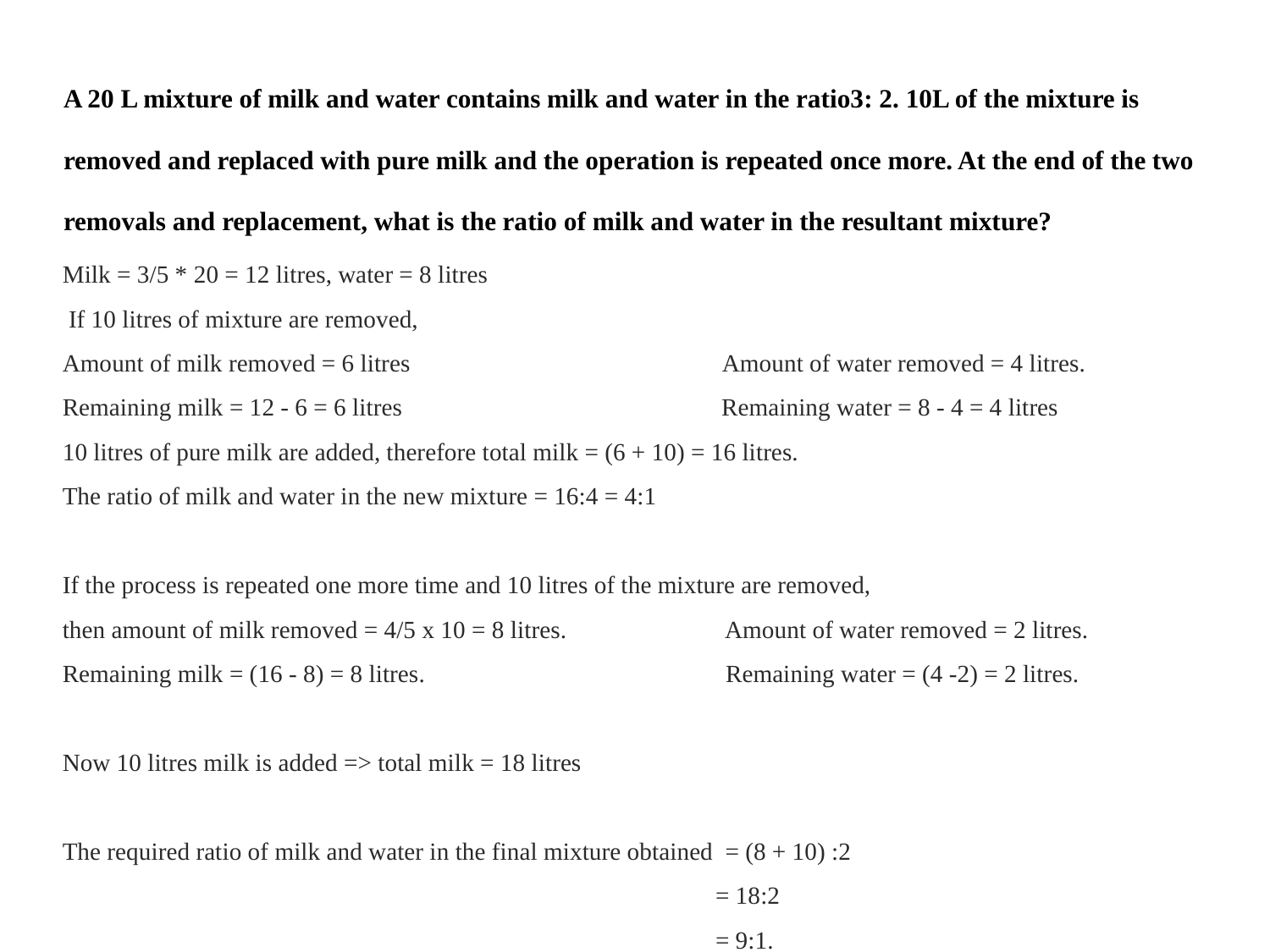

A 20 L mixture of milk and water contains milk and water in the ratio3: 2. 10L of the mixture is removed and replaced with pure milk and the operation is repeated once more. At the end of the two removals and replacement, what is the ratio of milk and water in the resultant mixture?
Milk = 3/5 * 20 = 12 litres, water = 8 litres
 If 10 litres of mixture are removed,
Amount of milk removed = 6 litres                                                   Amount of water removed = 4 litres.
Remaining milk = 12 - 6 = 6 litres                                                    Remaining water = 8 - 4 = 4 litres
10 litres of pure milk are added, therefore total milk = (6 + 10) = 16 litres.
The ratio of milk and water in the new mixture = 16:4 = 4:1

If the process is repeated one more time and 10 litres of the mixture are removed,
then amount of milk removed = 4/5 x 10 = 8 litres.                          Amount of water removed = 2 litres.
Remaining milk = (16 - 8) = 8 litres.                                                 Remaining water = (4 -2) = 2 litres.

Now 10 litres milk is added => total milk = 18 litres

The required ratio of milk and water in the final mixture obtained  = (8 + 10) :2
                                                                 = 18:2
                                                                 = 9:1.